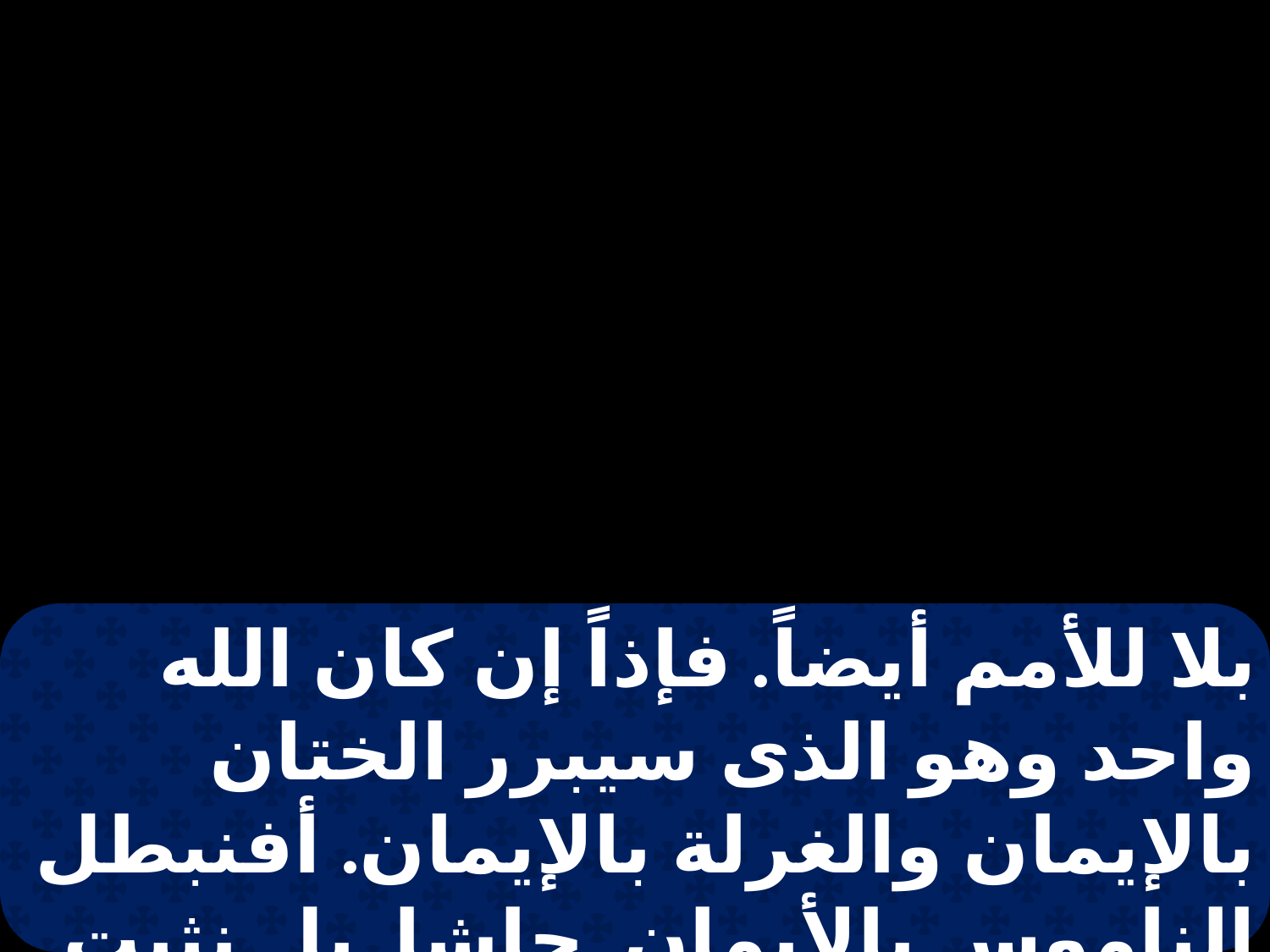

بلا للأمم أيضاً. فإذاً إن كان الله واحد وهو الذى سيبرر الختان بالإيمان والغرلة بالإيمان. أفنبطل الناموس بالأيمان. حاشا. بل نثبت الناموس.